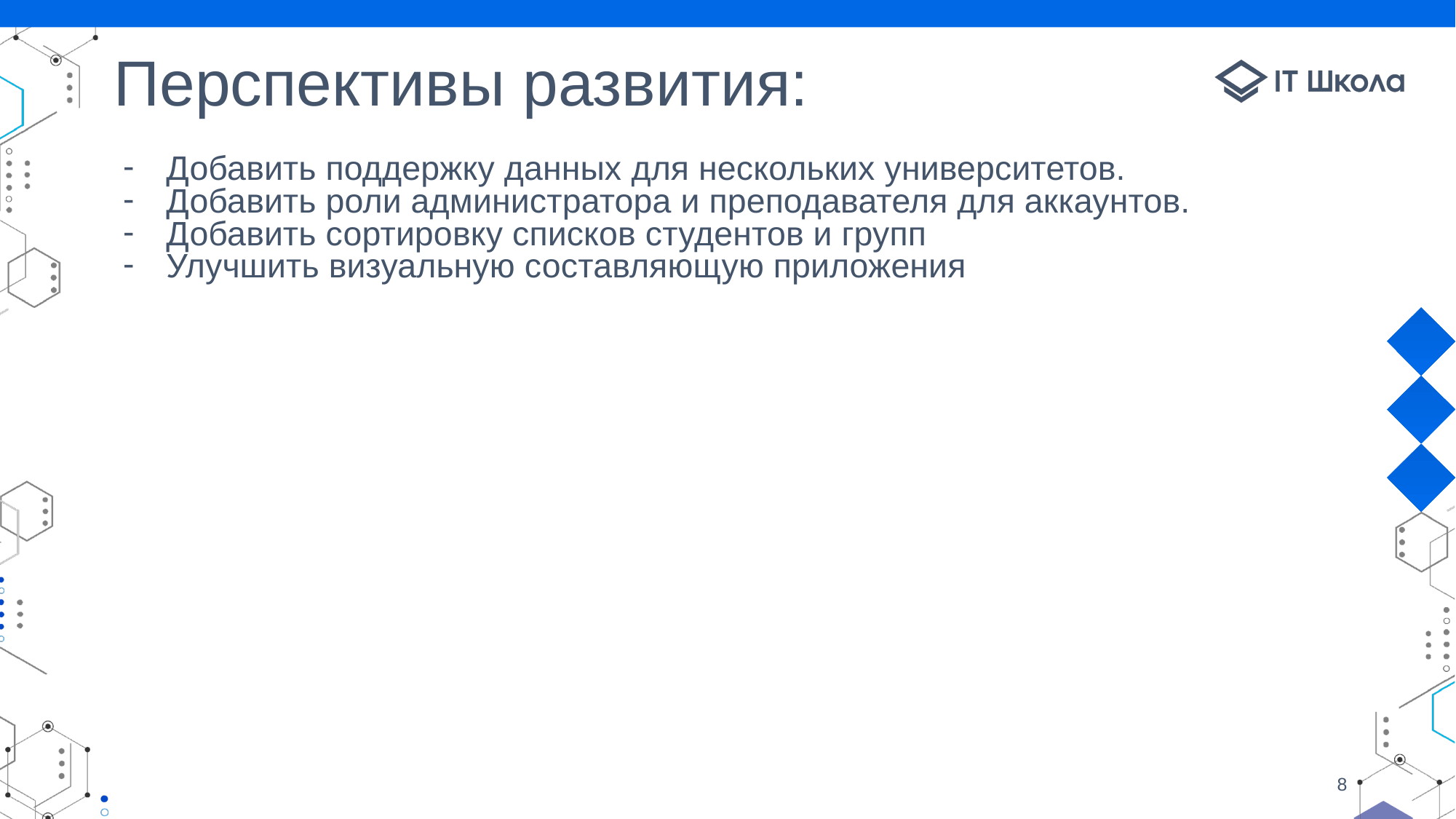

# Перспективы развития:
Добавить поддержку данных для нескольких университетов.
Добавить роли администратора и преподавателя для аккаунтов.
Добавить сортировку списков студентов и групп
Улучшить визуальную составляющую приложения
8